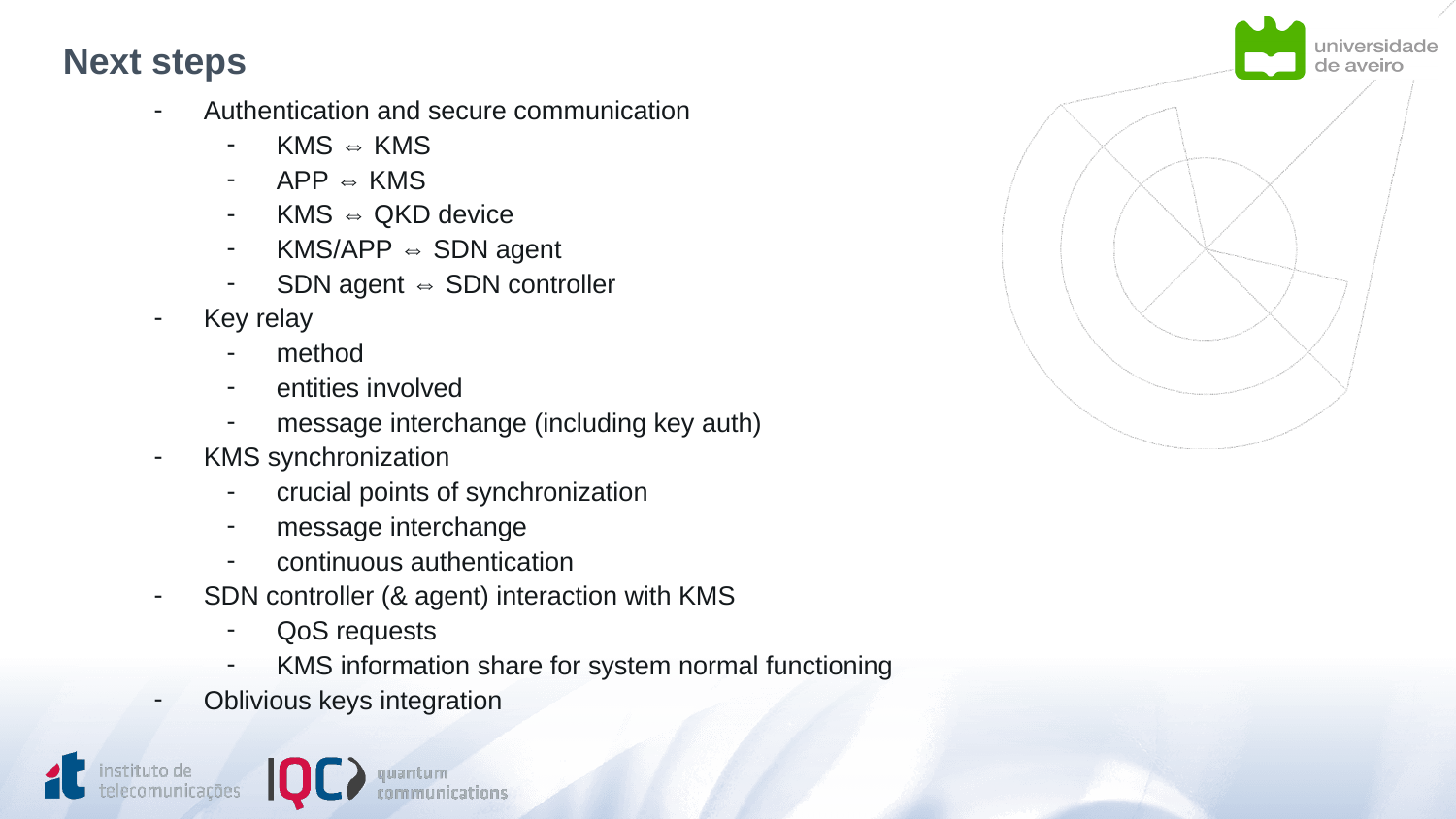

# Next steps
Authentication and secure communication
KMS ⇔ KMS
APP ⇔ KMS
KMS ⇔ QKD device
KMS/APP ⇔ SDN agent
SDN agent ⇔ SDN controller
Key relay
method
entities involved
message interchange (including key auth)
KMS synchronization
crucial points of synchronization
message interchange
continuous authentication
SDN controller (& agent) interaction with KMS
QoS requests
KMS information share for system normal functioning
Oblivious keys integration